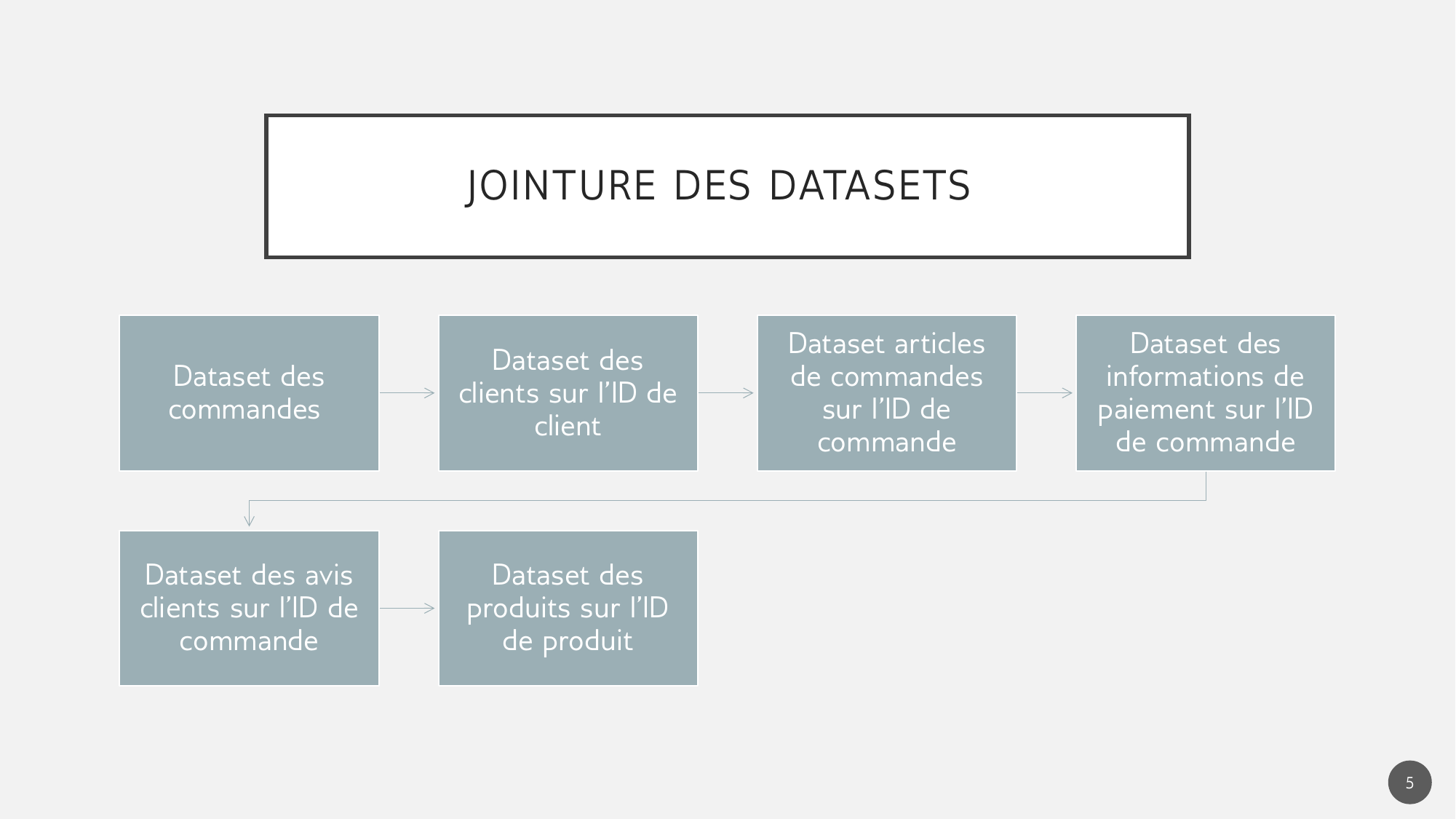

# Jointure des datasets

Dataset des commandes

Dataset des clients sur l’ID de client

Dataset articles de commandes sur l’ID de commande

Dataset des informations de paiement sur l’ID de commande

Dataset des avis clients sur l’ID de commande
Dataset des produits sur l’ID de produit
5